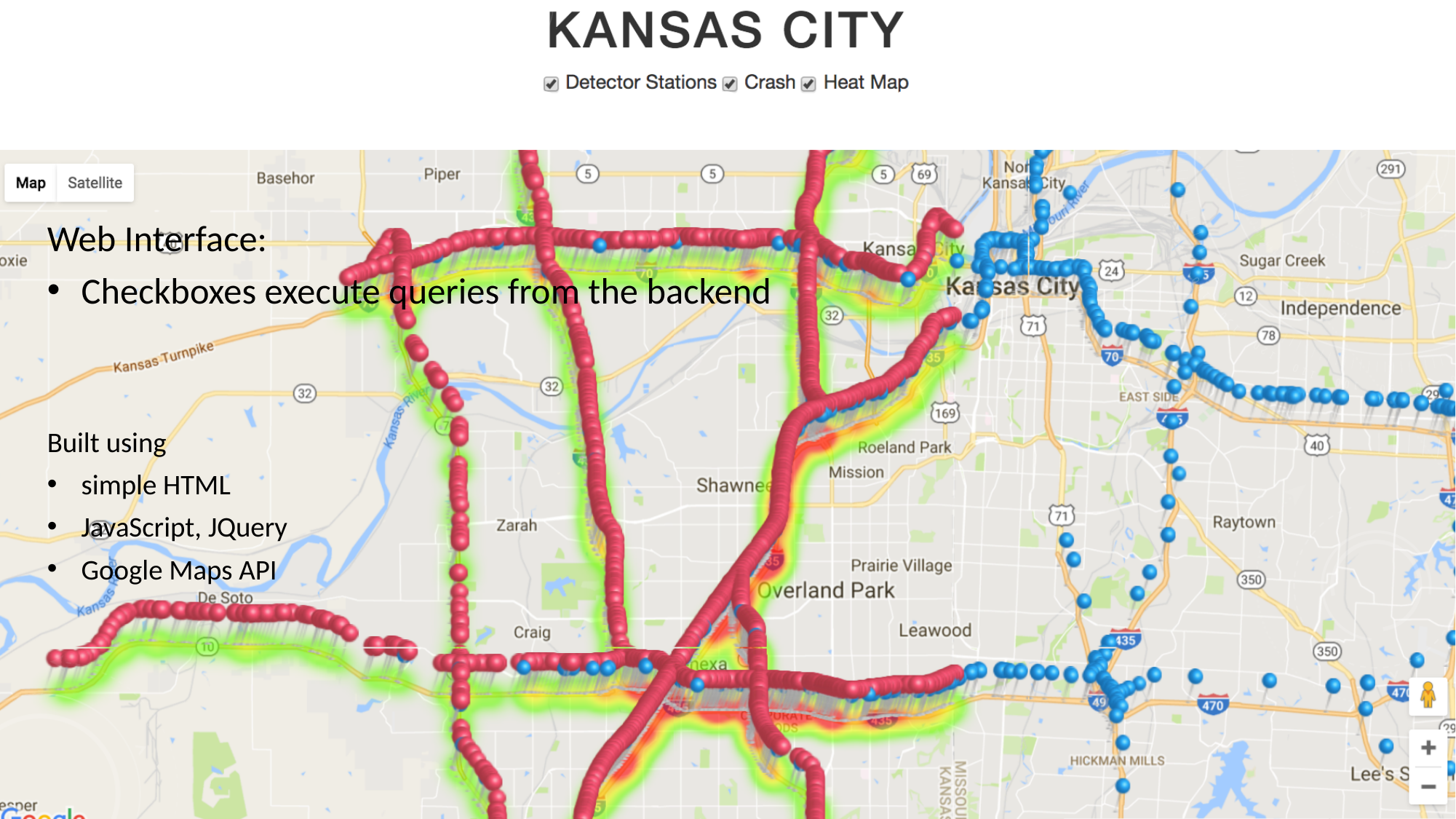

Web Interface:
Checkboxes execute queries from the backend

Built using
simple HTML
JavaScript, JQuery
Google Maps API

# PRESENTATION LAYER